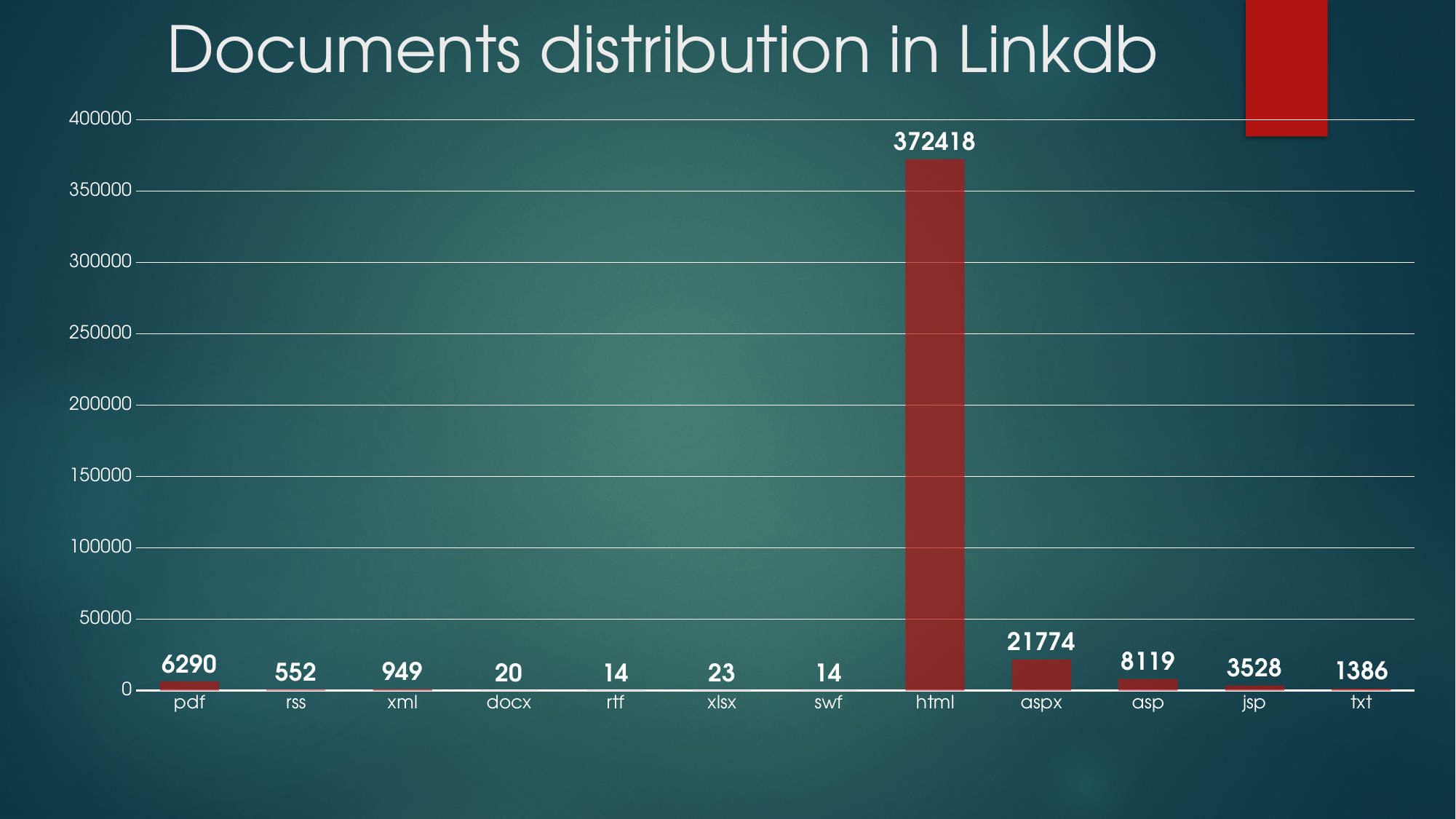

# Documents distribution in Linkdb

### Chart

| Category | Sales |
|---|---|
| pdf | 6290.0 |
| rss | 552.0 |
| xml | 949.0 |
| docx | 20.0 |
| rtf | 14.0 |
| xlsx | 23.0 |
| swf | 14.0 |
| html | 372418.0 |
| aspx | 21774.0 |
| asp | 8119.0 |
| jsp | 3528.0 |
| txt | 1386.0 |